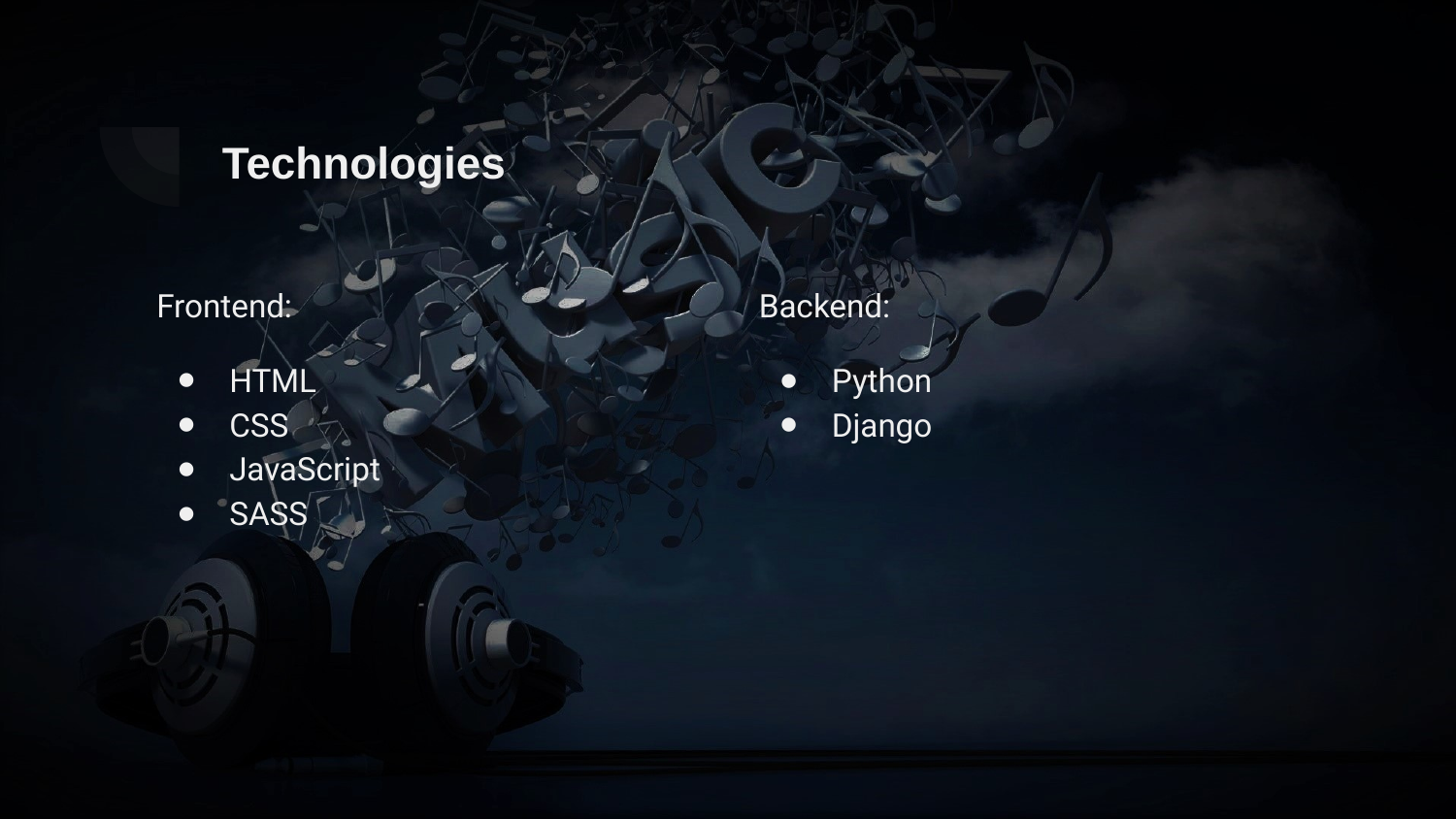

# Technologies
Frontend:
HTML
CSS
JavaScript
SASS
Backend:
Python
Django